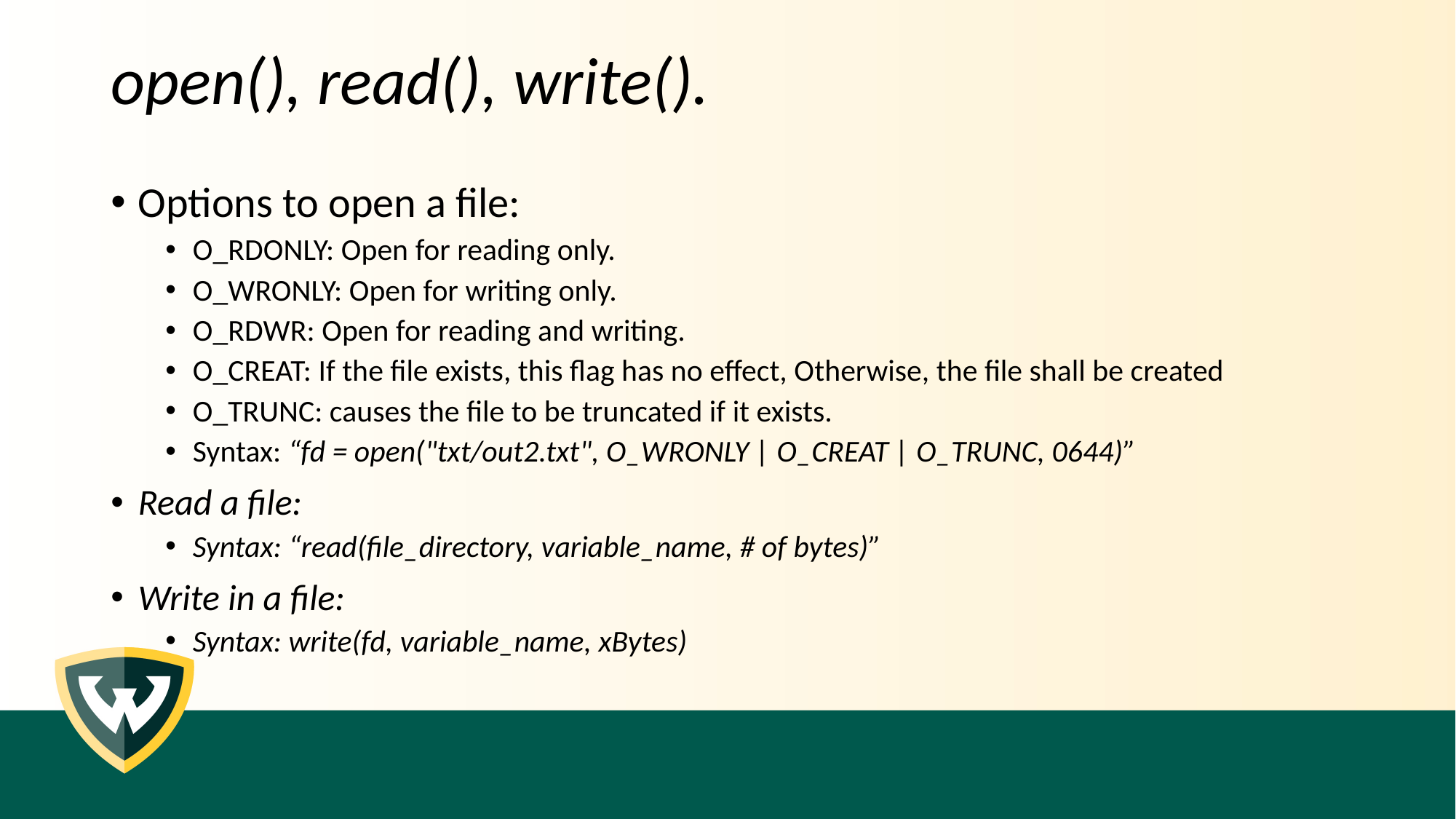

# open(), read(), write().
Options to open a file:
O_RDONLY: Open for reading only.
O_WRONLY: Open for writing only.
O_RDWR: Open for reading and writing.
O_CREAT: If the file exists, this flag has no effect, Otherwise, the file shall be created
O_TRUNC: causes the file to be truncated if it exists.
Syntax: “fd = open("txt/out2.txt", O_WRONLY | O_CREAT | O_TRUNC, 0644)”
Read a file:
Syntax: “read(file_directory, variable_name, # of bytes)”
Write in a file:
Syntax: write(fd, variable_name, xBytes)